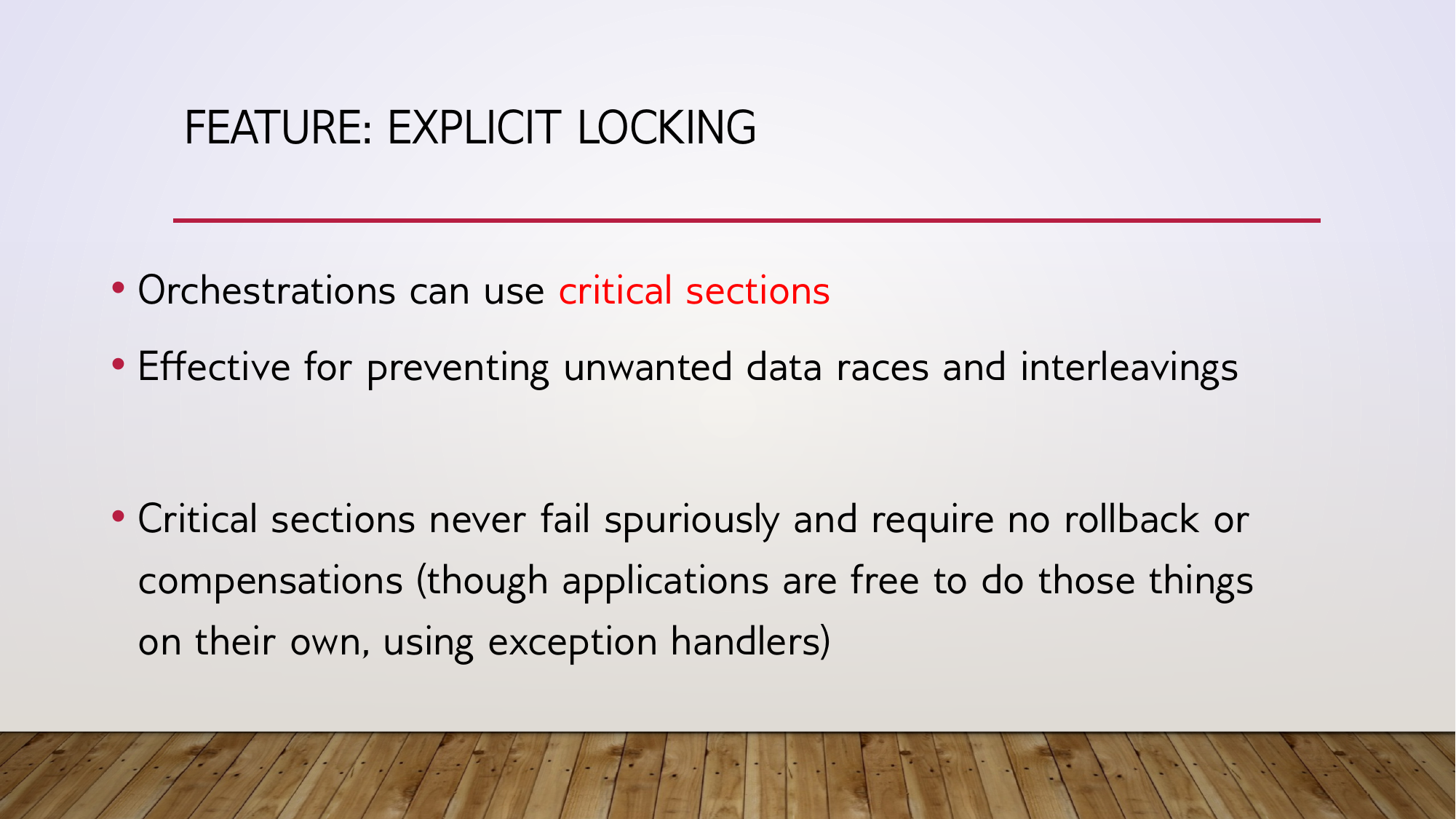

# Feature: Explicit locking
Orchestrations can use critical sections
Effective for preventing unwanted data races and interleavings

Critical sections never fail spuriously and require no rollback or compensations (though applications are free to do those things on their own, using exception handlers)